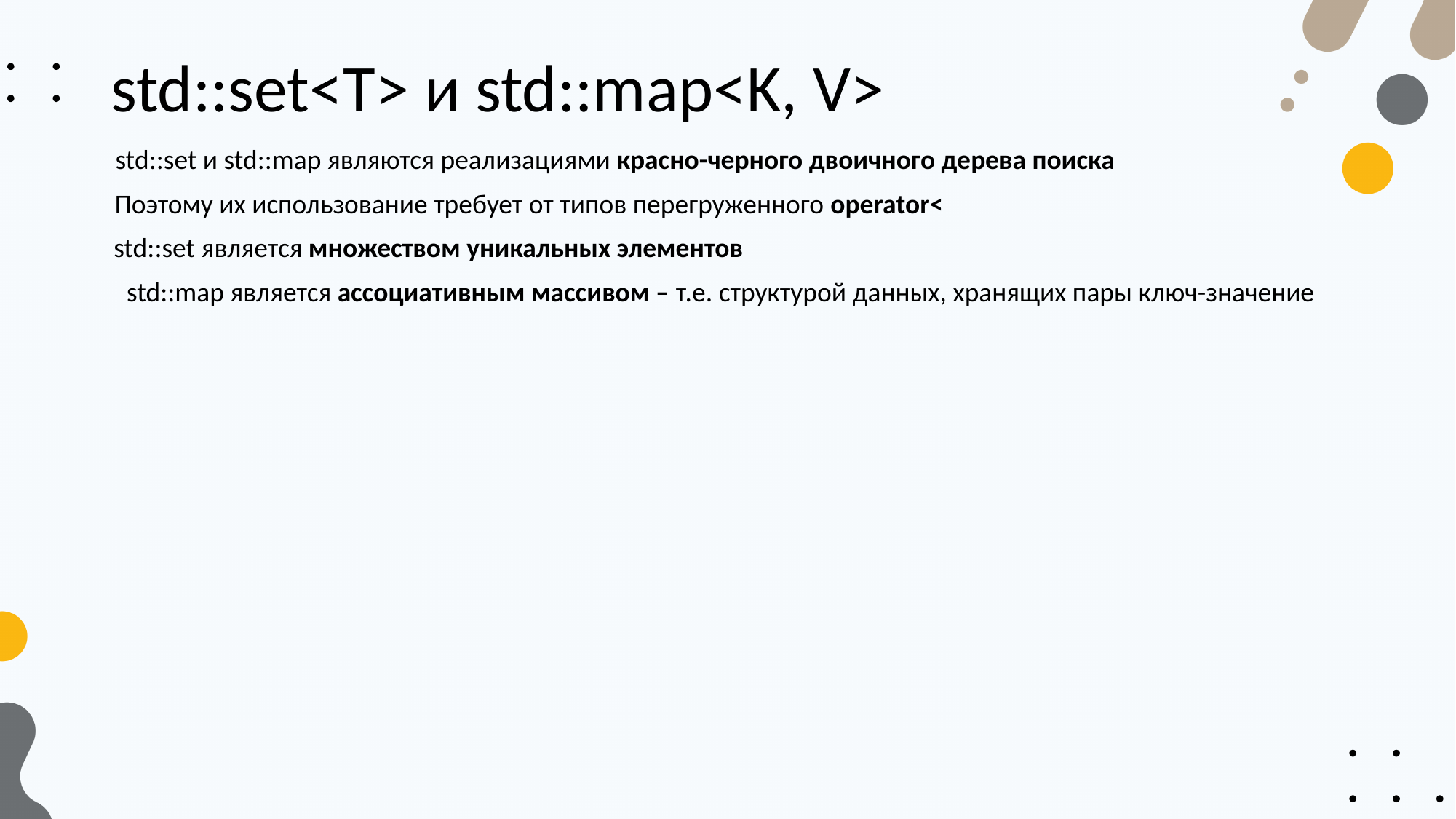

# std::set<T> и std::map<K, V>
std::set и std::map являются реализациями красно-черного двоичного дерева поиска
Поэтому их использование требует от типов перегруженного operator<
std::set является множеством уникальных элементов
std::map является ассоциативным массивом – т.е. структурой данных, хранящих пары ключ-значение